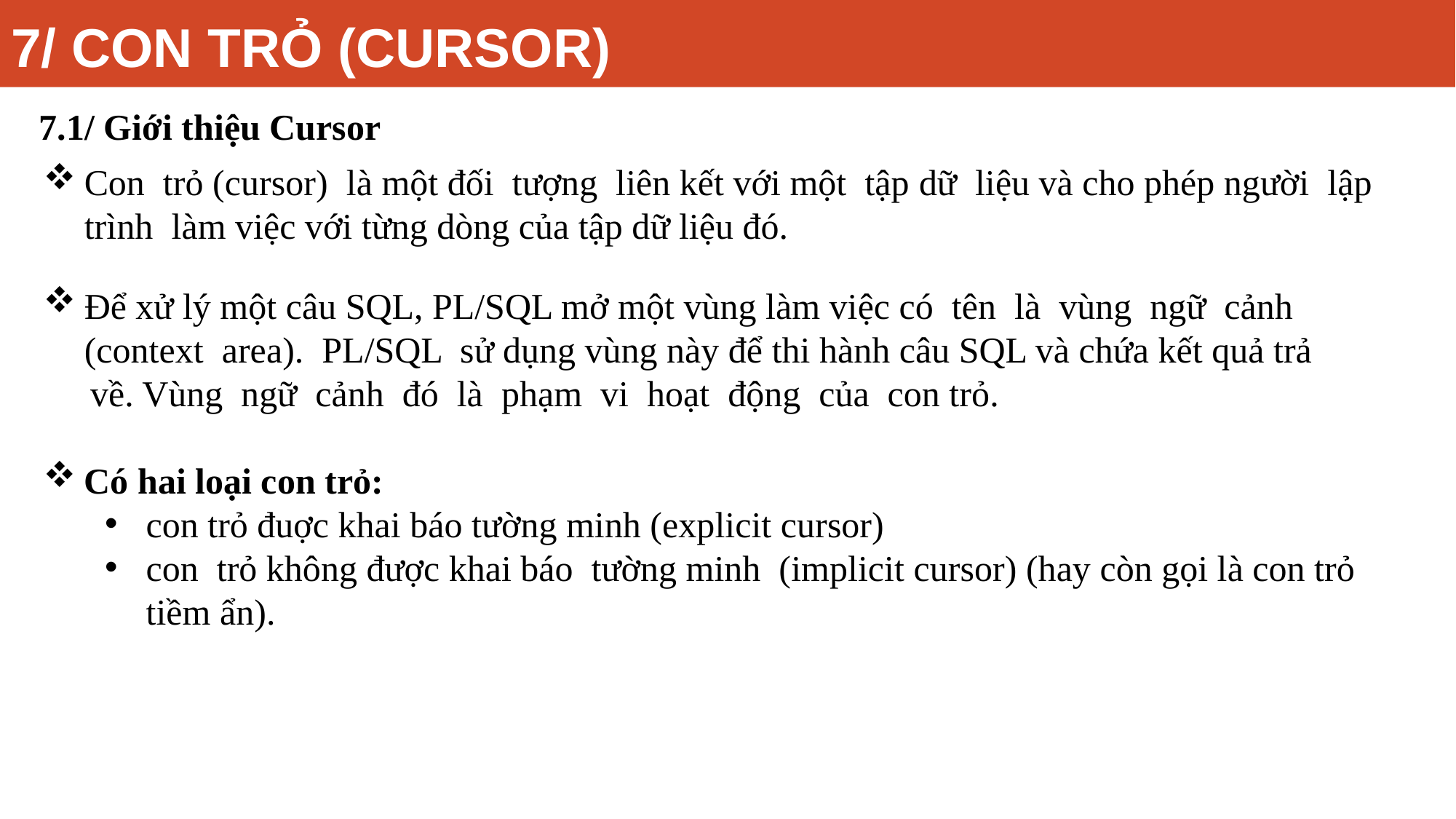

# 7/ CON TRỎ (CURSOR)
7.1/ Giới thiệu Cursor
Con  trỏ (cursor)  là một đối  tượng  liên kết với một  tập dữ  liệu và cho phép người  lập trình  làm việc với từng dòng của tập dữ liệu đó.
Để xử lý một câu SQL, PL/SQL mở một vùng làm việc có  tên  là  vùng  ngữ  cảnh  (context  area).  PL/SQL  sử dụng vùng này để thi hành câu SQL và chứa kết quả trả
về. Vùng  ngữ  cảnh  đó  là  phạm  vi  hoạt  động  của  con trỏ.

Có hai loại con trỏ:
con trỏ đuợc khai báo tường minh (explicit cursor)
con  trỏ không được khai báo  tường minh  (implicit cursor) (hay còn gọi là con trỏ tiềm ẩn).